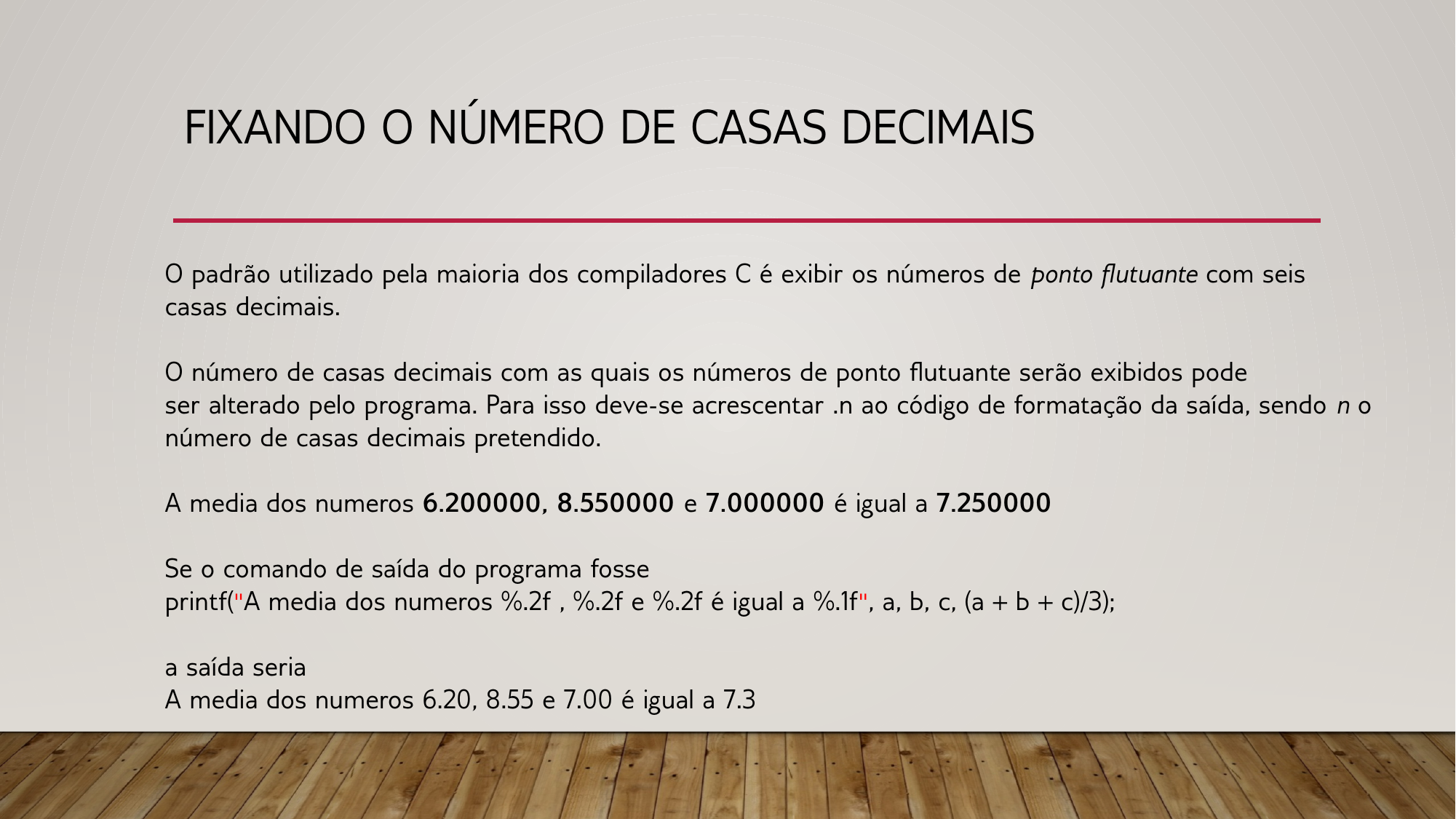

# Fixando o número de casas decimais
O padrão utilizado pela maioria dos compiladores C é exibir os números de ponto flutuante com seis
casas decimais.

O número de casas decimais com as quais os números de ponto flutuante serão exibidos pode
ser alterado pelo programa. Para isso deve-se acrescentar .n ao código de formatação da saída, sendo n o
número de casas decimais pretendido.
A media dos numeros 6.200000, 8.550000 e 7.000000 é igual a 7.250000
Se o comando de saída do programa fosse
printf("A media dos numeros %.2f , %.2f e %.2f é igual a %.1f", a, b, c, (a + b + c)/3);
a saída seria
A media dos numeros 6.20, 8.55 e 7.00 é igual a 7.3